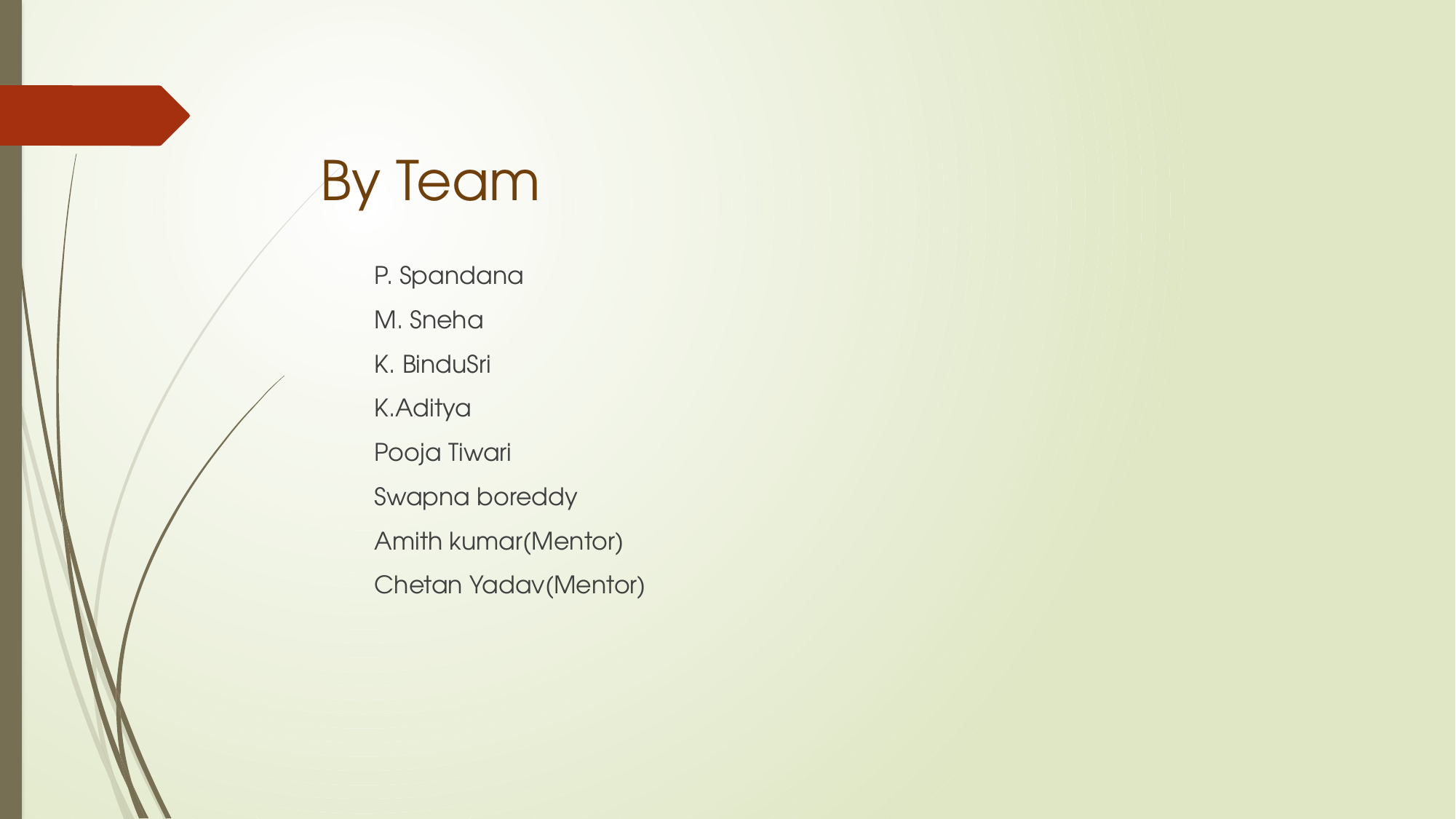

# By Team
P. Spandana
M. Sneha
K. BinduSri
K.Aditya
Pooja Tiwari
Swapna boreddy
Amith kumar(Mentor)
Chetan Yadav(Mentor)